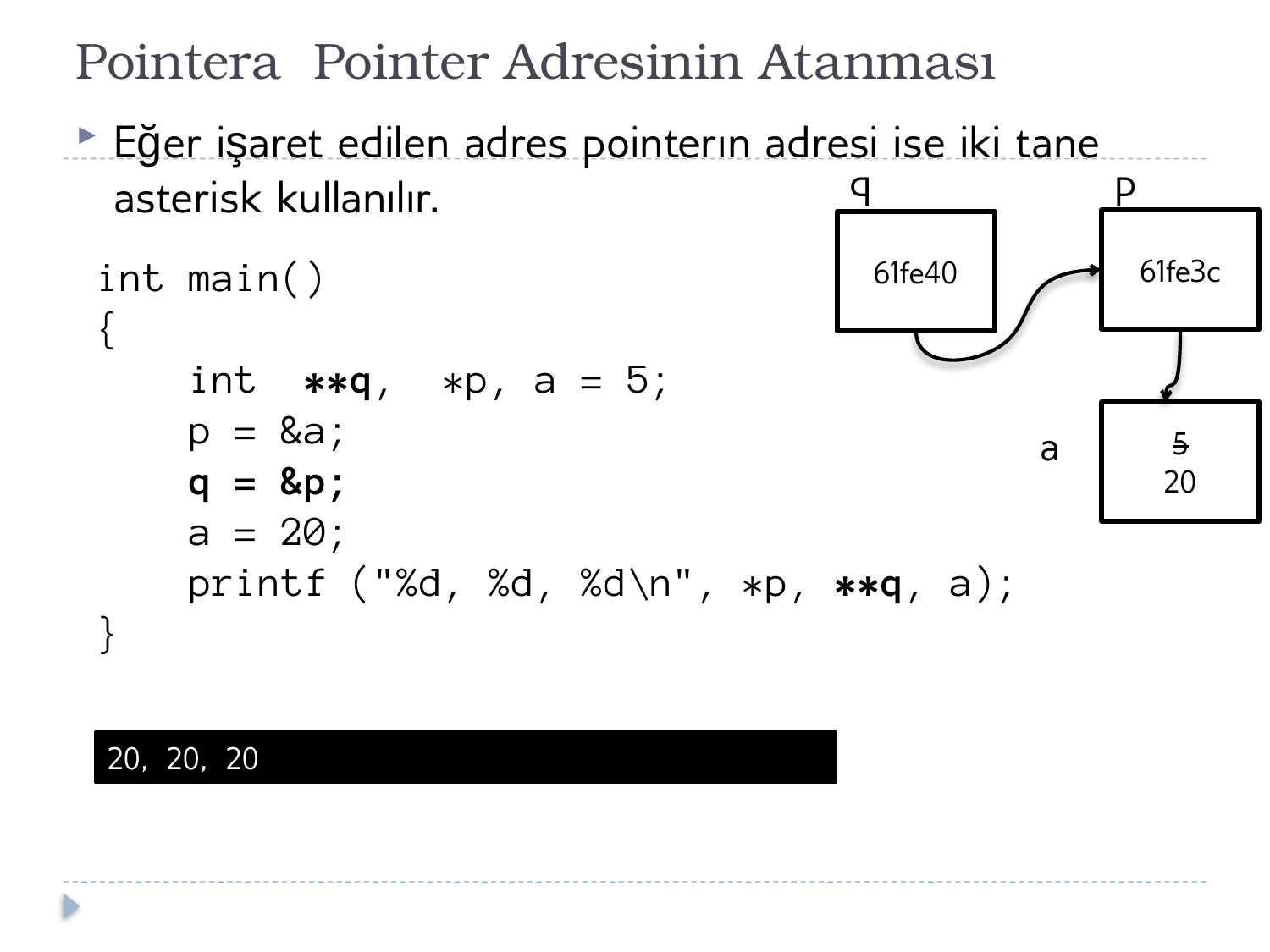

# Pointera  Pointer Adresinin Atanması
Eğer işaret edilen adres pointerın adresi ise iki tane asterisk kullanılır.
q
p
61fe3c
61fe40
5
20
a
int main()
{
    int  **q,  *p, a = 5;
    p = &a;
    q = &p;
    a = 20;
    printf ("%d, %d, %d\n", *p, **q, a);
}
20,  20,  20